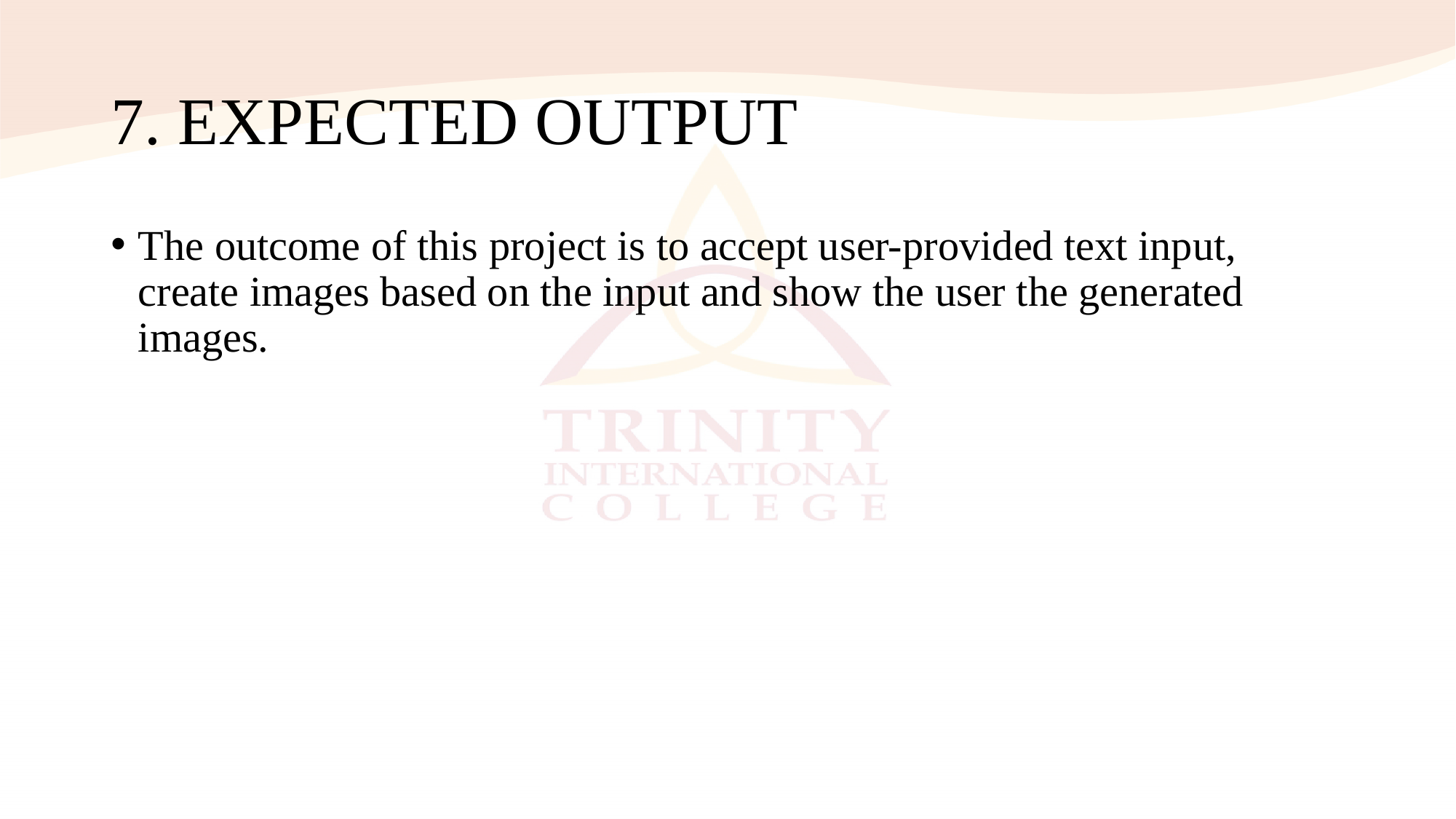

# 7. EXPECTED OUTPUT
The outcome of this project is to accept user-provided text input, create images based on the input and show the user the generated images.